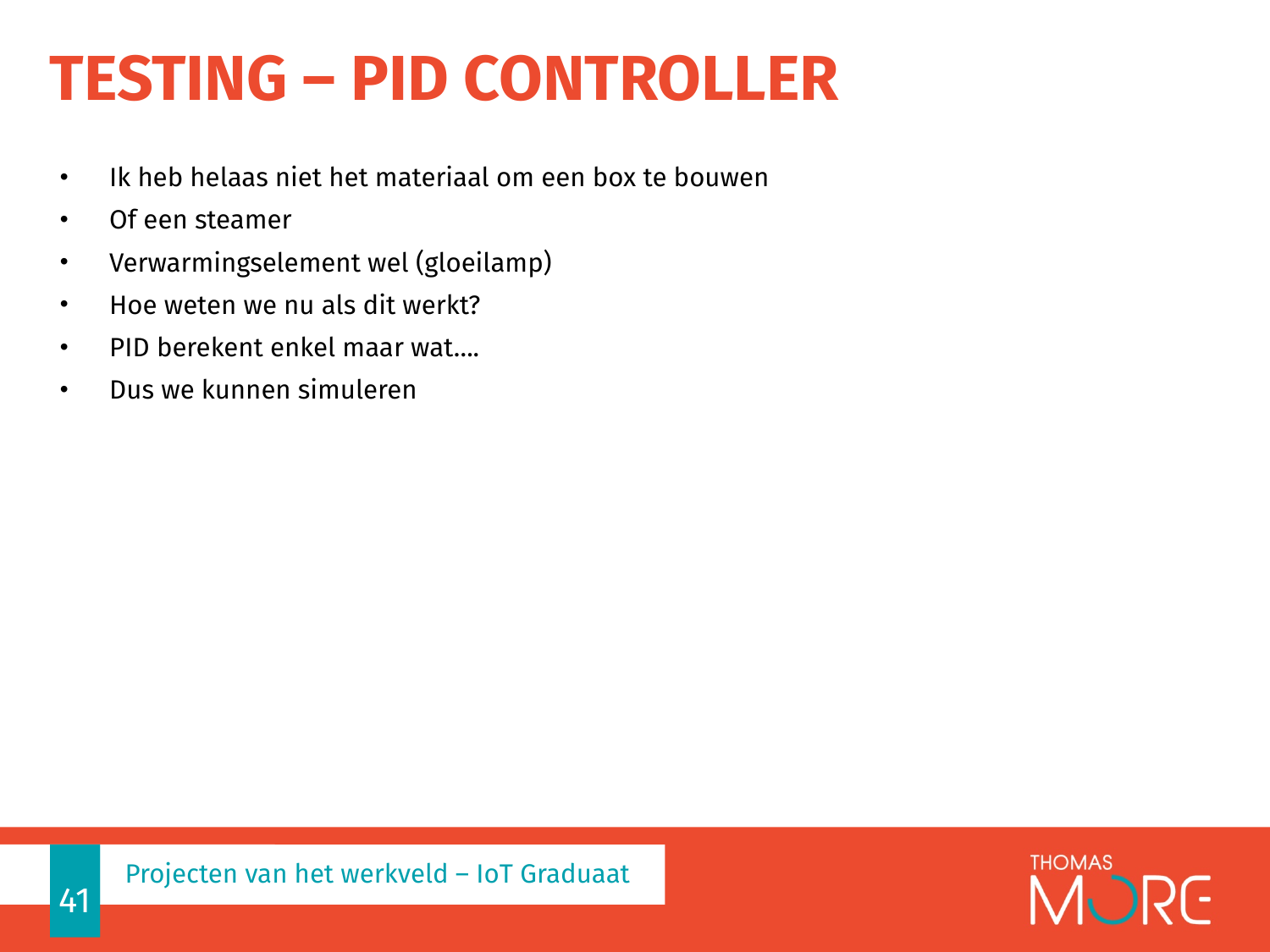

# Testing – PID controller
Ik heb helaas niet het materiaal om een box te bouwen
Of een steamer
Verwarmingselement wel (gloeilamp)
Hoe weten we nu als dit werkt?
PID berekent enkel maar wat….
Dus we kunnen simuleren

41
41
Projecten van het werkveld – IoT Graduaat